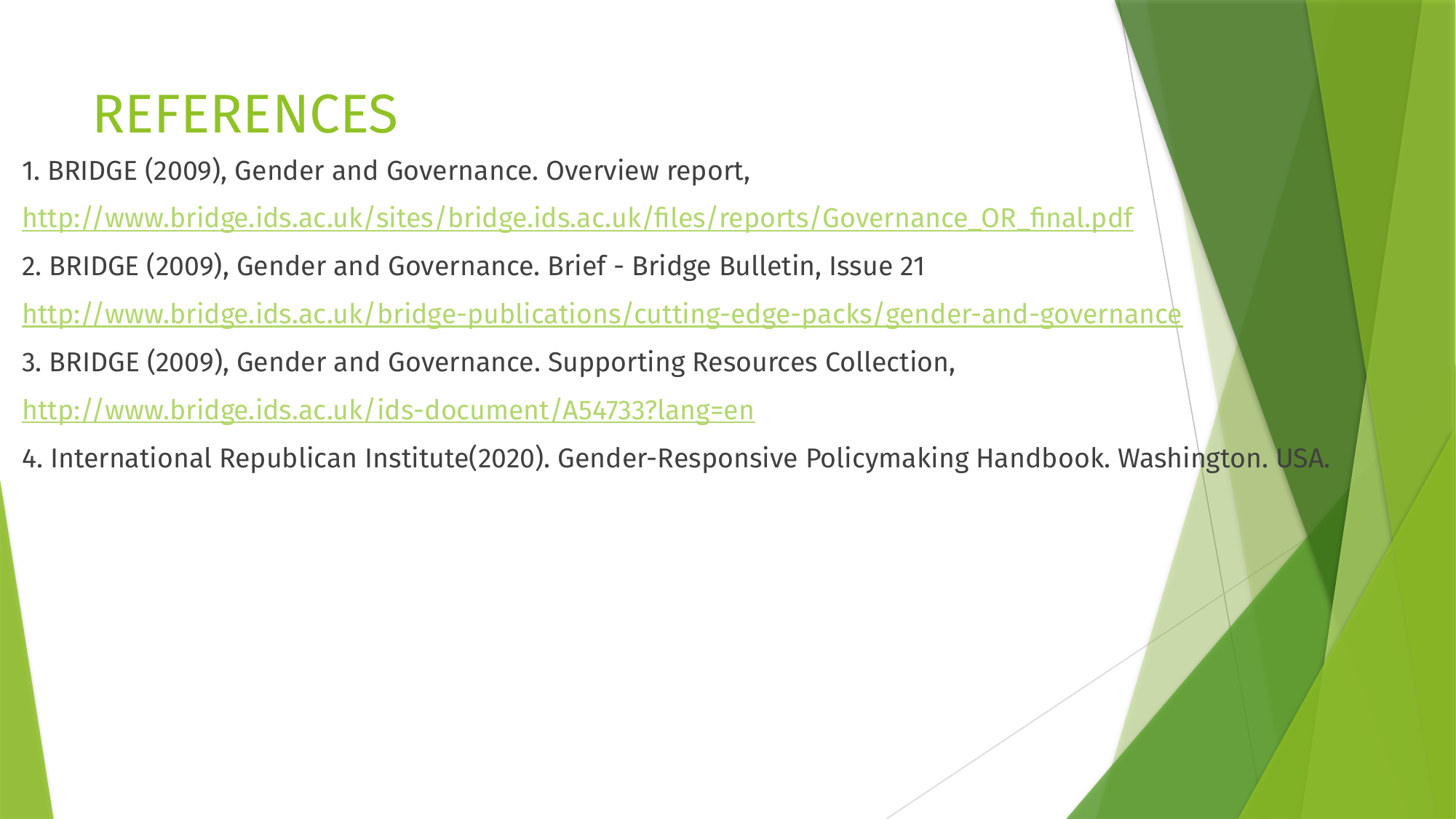

# REFERENCES
1. BRIDGE (2009), Gender and Governance. Overview report,
http://www.bridge.ids.ac.uk/sites/bridge.ids.ac.uk/files/reports/Governance_OR_final.pdf
2. BRIDGE (2009), Gender and Governance. Brief - Bridge Bulletin, Issue 21
http://www.bridge.ids.ac.uk/bridge-publications/cutting-edge-packs/gender-and-governance
3. BRIDGE (2009), Gender and Governance. Supporting Resources Collection,
http://www.bridge.ids.ac.uk/ids-document/A54733?lang=en
4. International Republican Institute(2020). Gender-Responsive Policymaking Handbook. Washington. USA.